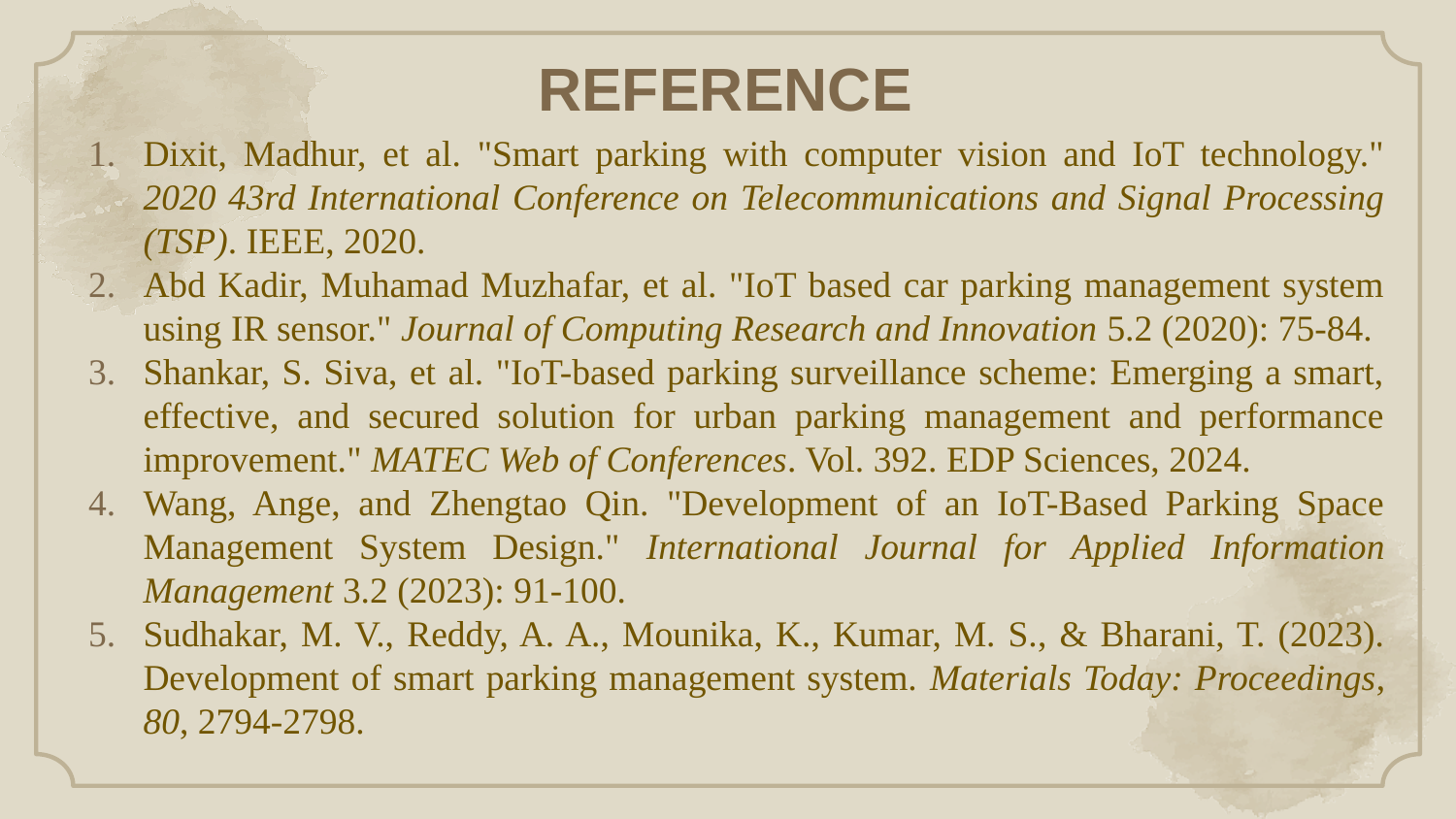

# REFERENCE
Dixit, Madhur, et al. "Smart parking with computer vision and IoT technology." 2020 43rd International Conference on Telecommunications and Signal Processing (TSP). IEEE, 2020.
Abd Kadir, Muhamad Muzhafar, et al. "IoT based car parking management system using IR sensor." Journal of Computing Research and Innovation 5.2 (2020): 75-84.
Shankar, S. Siva, et al. "IoT-based parking surveillance scheme: Emerging a smart, effective, and secured solution for urban parking management and performance improvement." MATEC Web of Conferences. Vol. 392. EDP Sciences, 2024.
Wang, Ange, and Zhengtao Qin. "Development of an IoT-Based Parking Space Management System Design." International Journal for Applied Information Management 3.2 (2023): 91-100.
Sudhakar, M. V., Reddy, A. A., Mounika, K., Kumar, M. S., & Bharani, T. (2023). Development of smart parking management system. Materials Today: Proceedings, 80, 2794-2798.